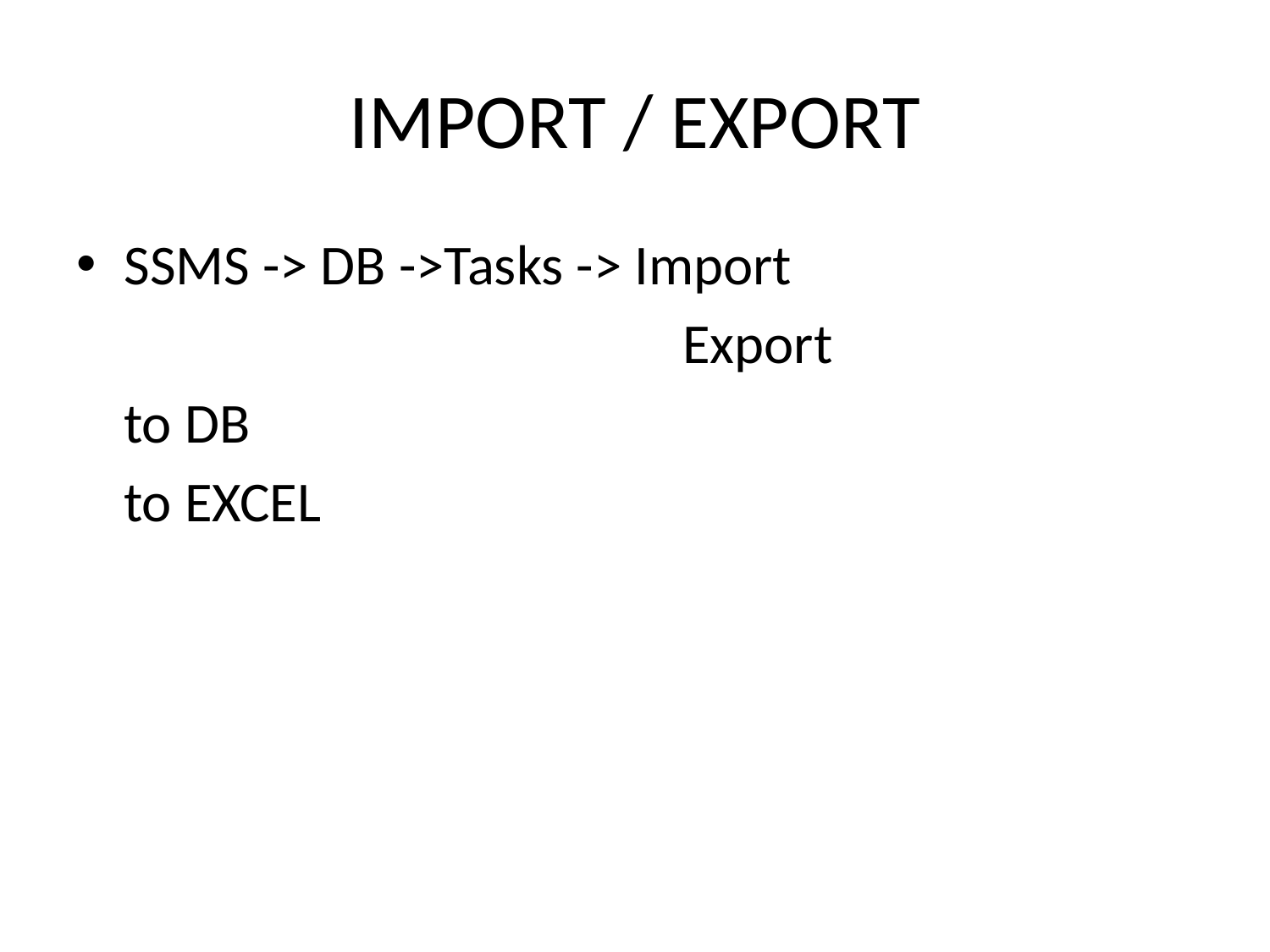

# IMPORT / EXPORT
SSMS -> DB ->Tasks -> Import
					    Export
	to DB
	to EXCEL